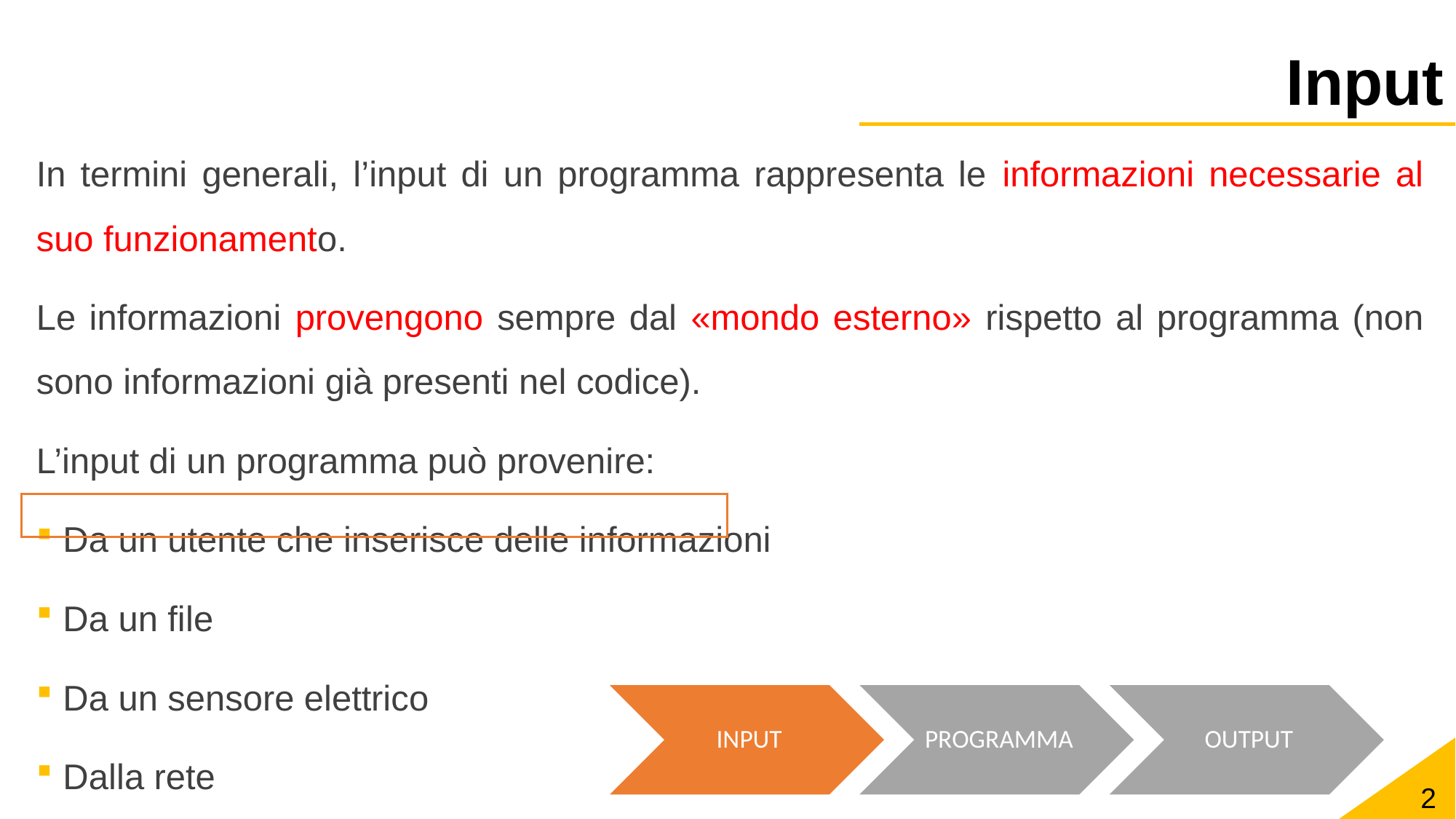

# Input
In termini generali, l’input di un programma rappresenta le informazioni necessarie al suo funzionamento.
Le informazioni provengono sempre dal «mondo esterno» rispetto al programma (non sono informazioni già presenti nel codice).
L’input di un programma può provenire:
Da un utente che inserisce delle informazioni
Da un file
Da un sensore elettrico
Dalla rete

INPUT
PROGRAMMA
OUTPUT
2